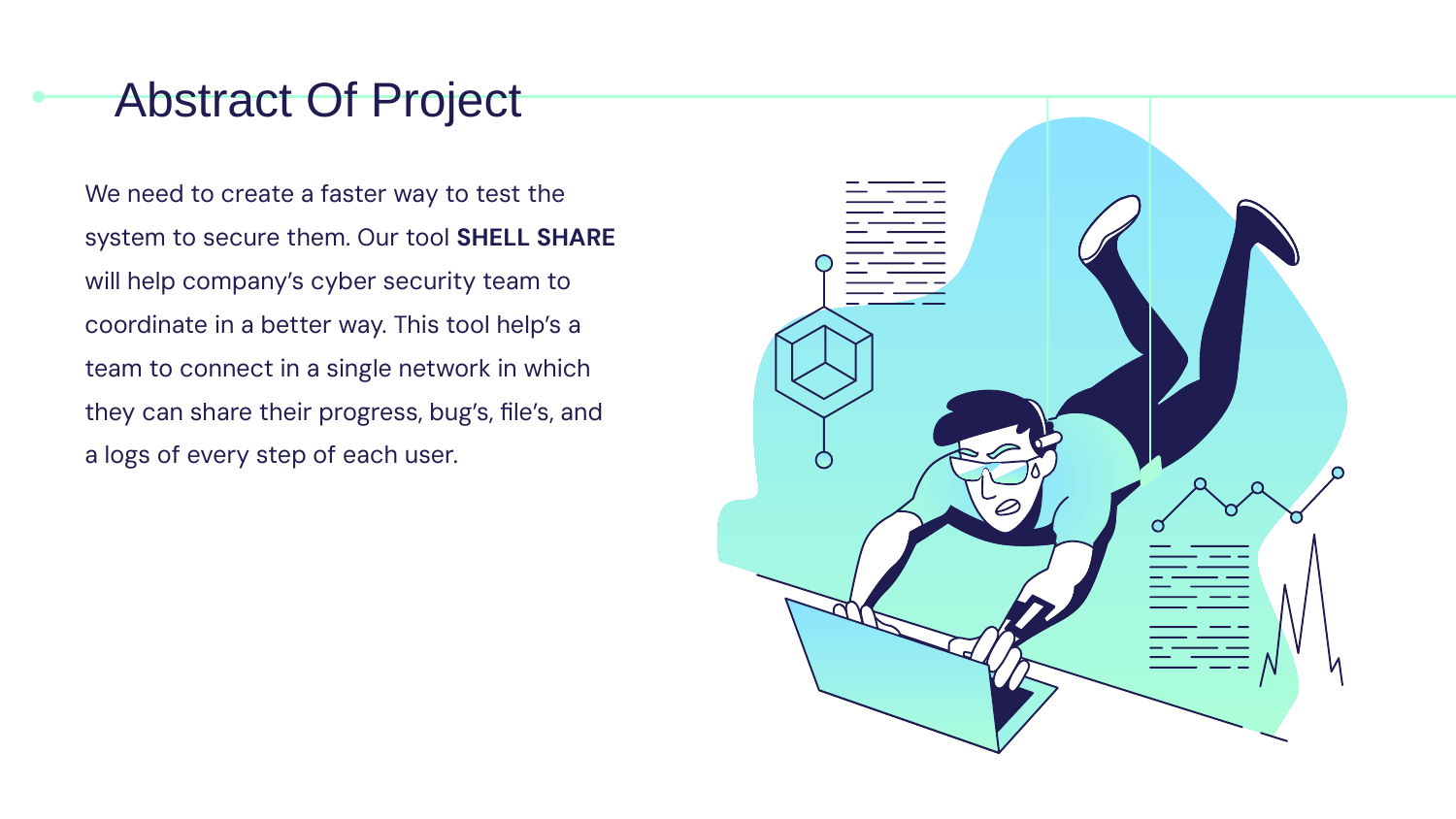

# Abstract Of Project

We need to create a faster way to test the system to secure them. Our tool SHELL SHARE will help company’s cyber security team to coordinate in a better way. This tool help’s a team to connect in a single network in which they can share their progress, bug’s, file’s, and a logs of every step of each user.